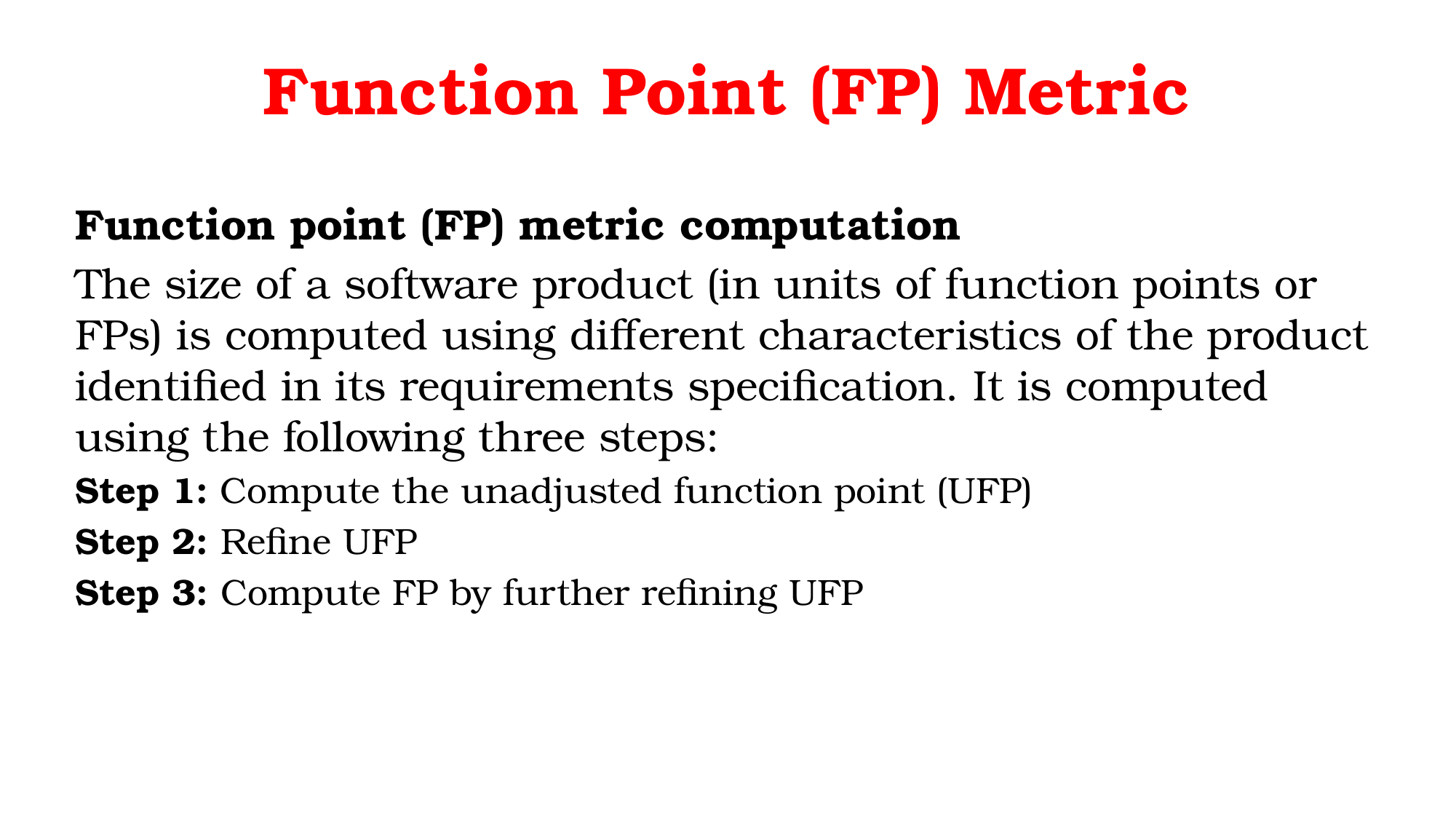

# Function Point (FP) Metric
Function point (FP) metric computation
The size of a software product (in units of function points or FPs) is computed using different characteristics of the product identified in its requirements specification. It is computed using the following three steps:
Step 1: Compute the unadjusted function point (UFP)
Step 2: Refine UFP
Step 3: Compute FP by further refining UFP